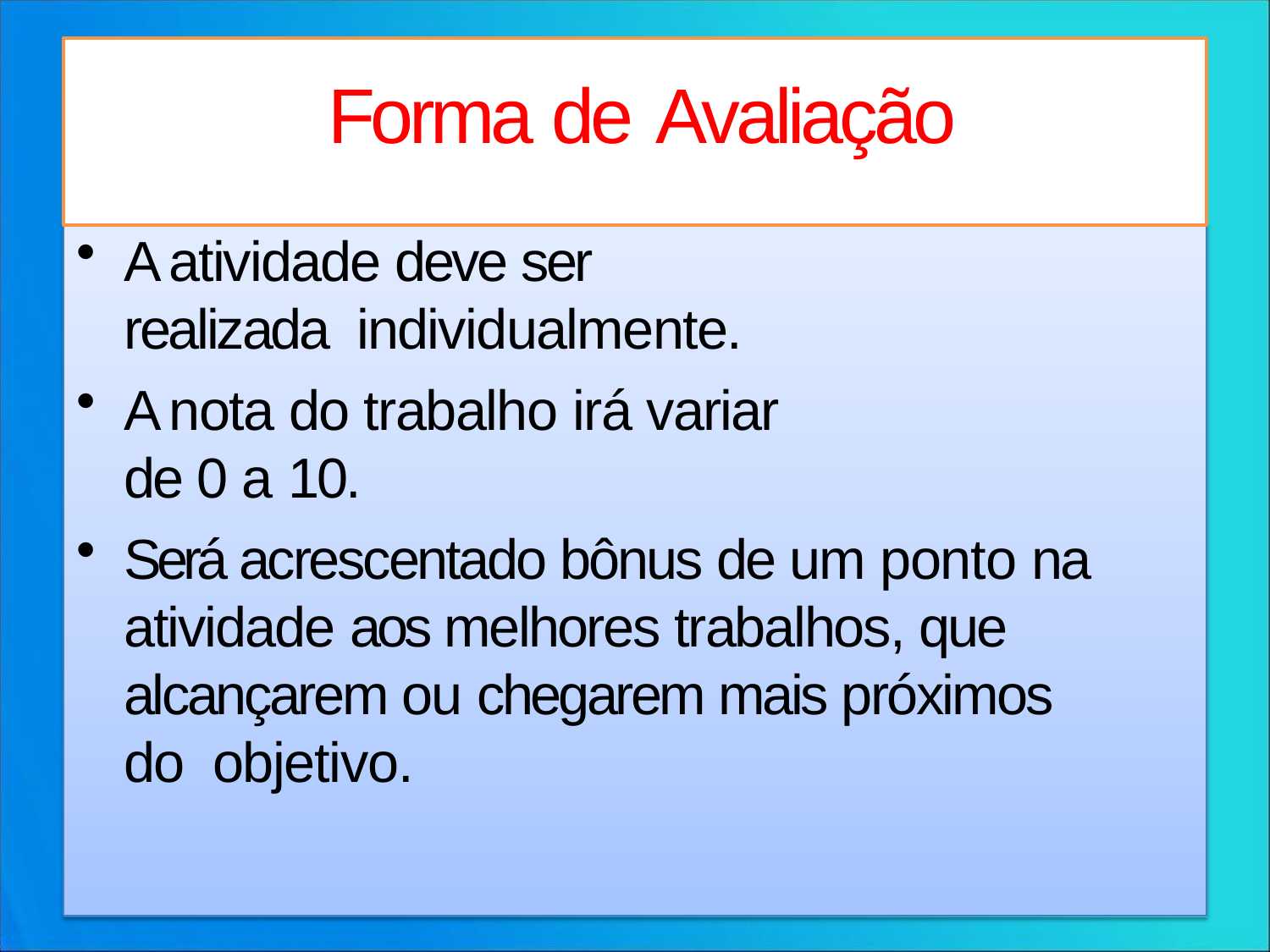

# Forma de Avaliação

A atividade deve ser realizada  individualmente.
A nota do trabalho irá variar de 0 a 10.
Será acrescentado bônus de um ponto na  atividade aos melhores trabalhos, que  alcançarem ou chegarem mais próximos do  objetivo.